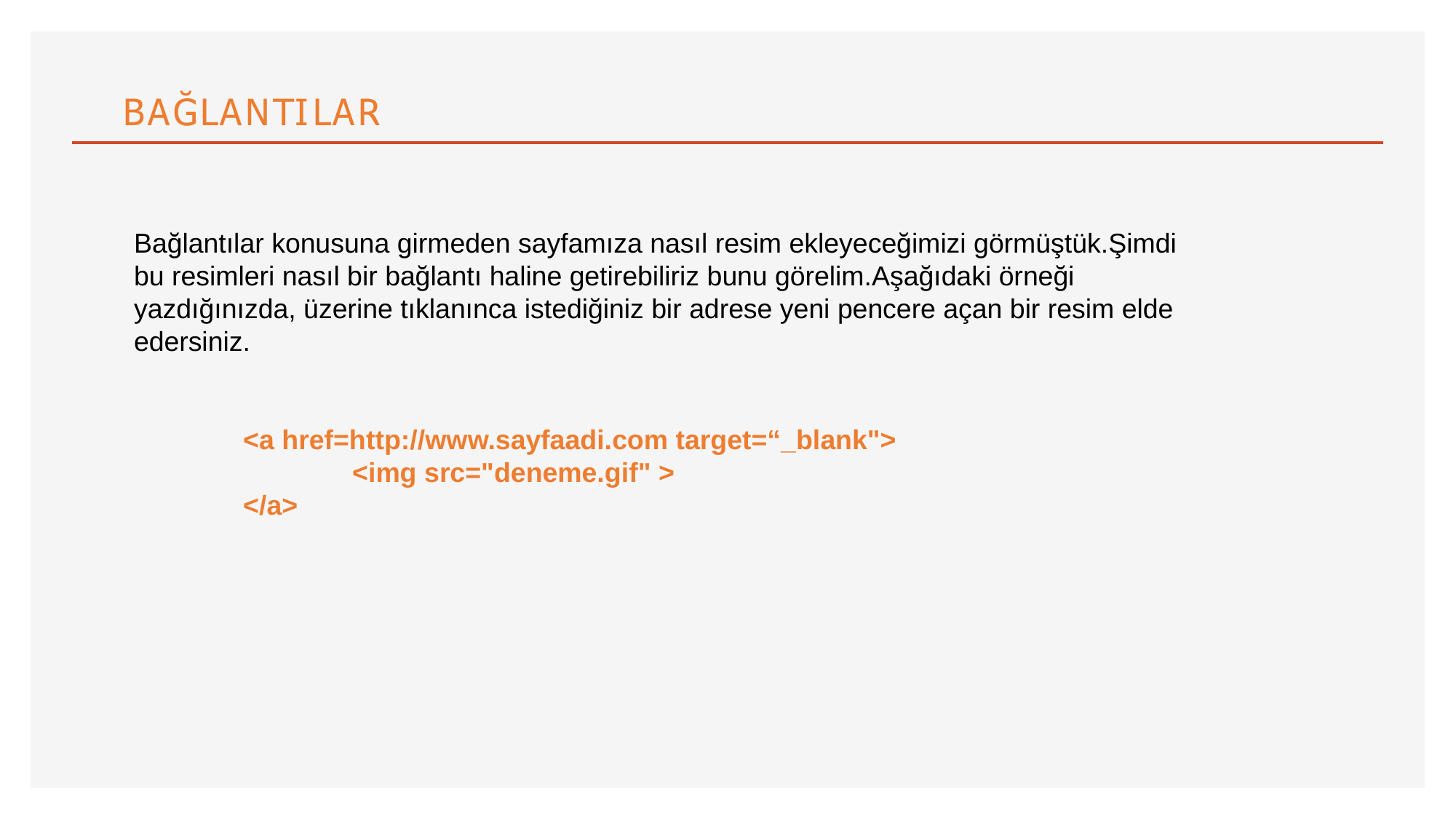

BAĞLANTILAR
Bağlantılar konusuna girmeden sayfamıza nasıl resim ekleyeceğimizi görmüştük.Şimdi bu resimleri nasıl bir bağlantı haline getirebiliriz bunu görelim.Aşağıdaki örneği yazdığınızda, üzerine tıklanınca istediğiniz bir adrese yeni pencere açan bir resim elde edersiniz.

<a href=http://www.sayfaadi.com target=“_blank">
	<img src="deneme.gif" >
</a>